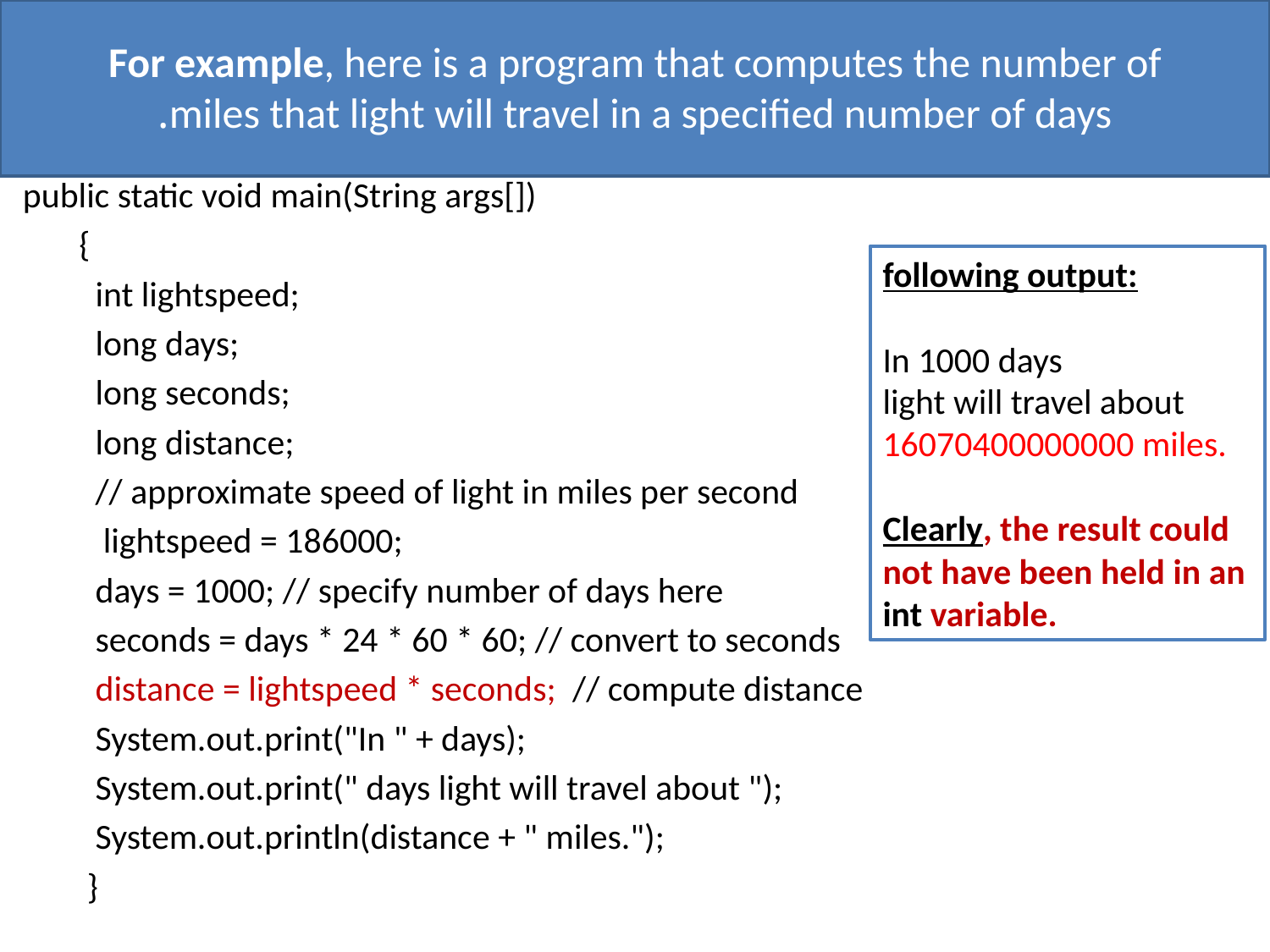

# For example, here is a program that computes the number of miles that light will travel in a specified number of days.
 public static void main(String args[])
        {
          int lightspeed;
          long days;
          long seconds;
          long distance;
          // approximate speed of light in miles per second
           lightspeed = 186000;
          days = 1000; // specify number of days here
          seconds = days * 24 * 60 * 60; // convert to seconds
          distance = lightspeed * seconds;  // compute distance
          System.out.print("In " + days);
          System.out.print(" days light will travel about ");
          System.out.println(distance + " miles.");
         }

following output:

In 1000 days
light will travel about 16070400000000 miles.

Clearly, the result could not have been held in an int variable.